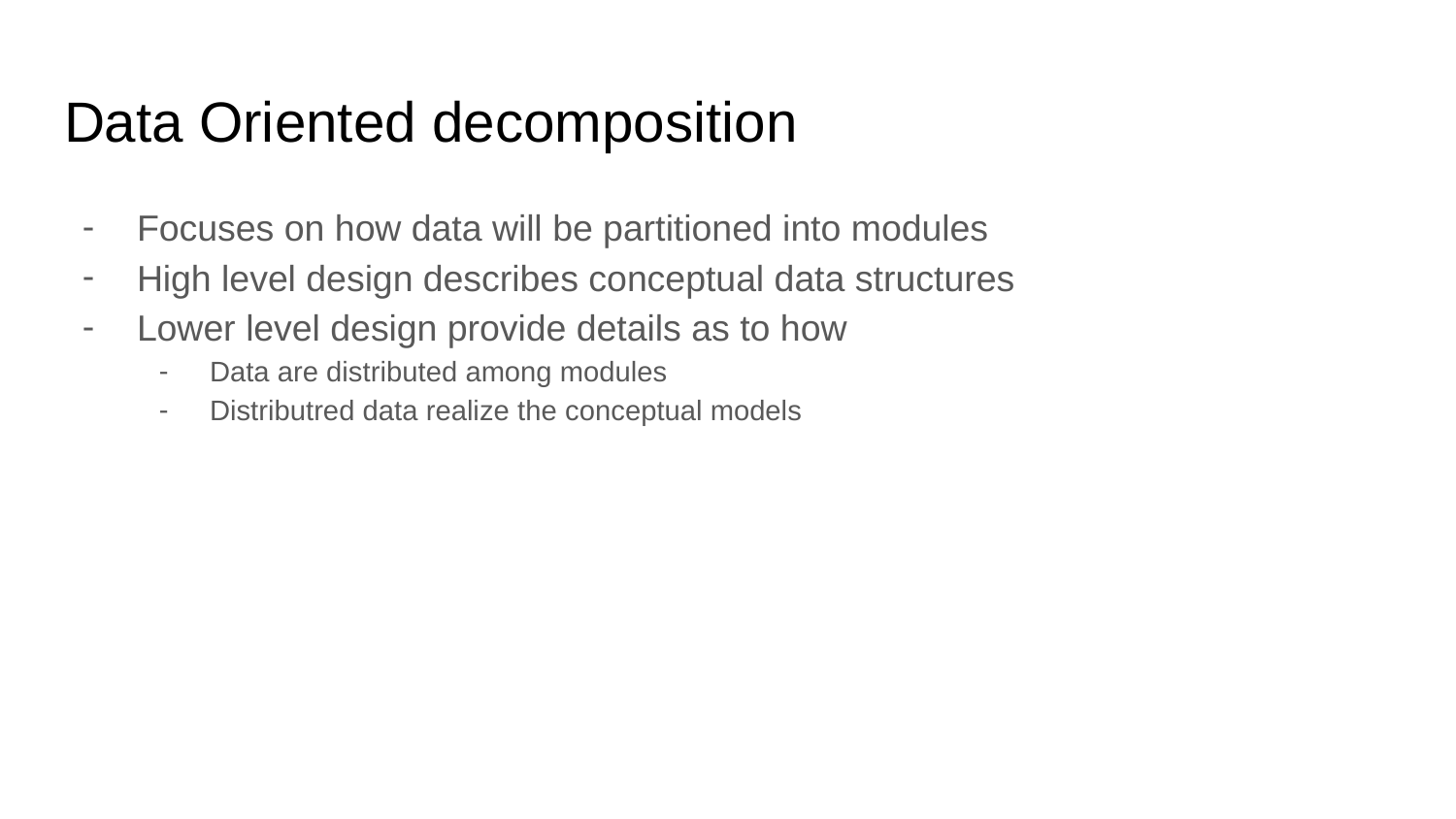

# Data Oriented decomposition
Focuses on how data will be partitioned into modules
High level design describes conceptual data structures
Lower level design provide details as to how
Data are distributed among modules
Distributred data realize the conceptual models